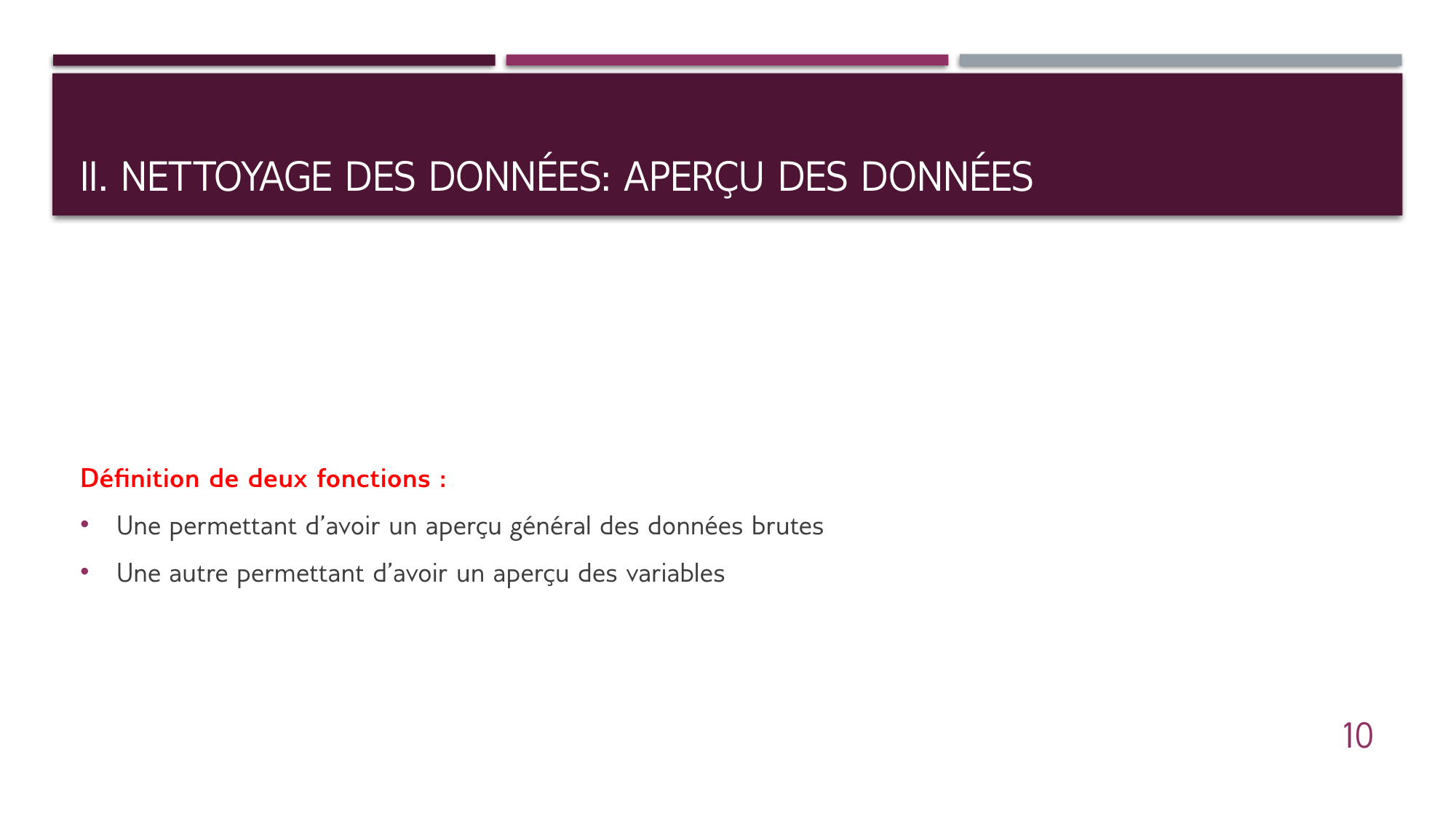

# II. Nettoyage des données: Aperçu des données
Définition de deux fonctions :
Une permettant d’avoir un aperçu général des données brutes
Une autre permettant d’avoir un aperçu des variables
10